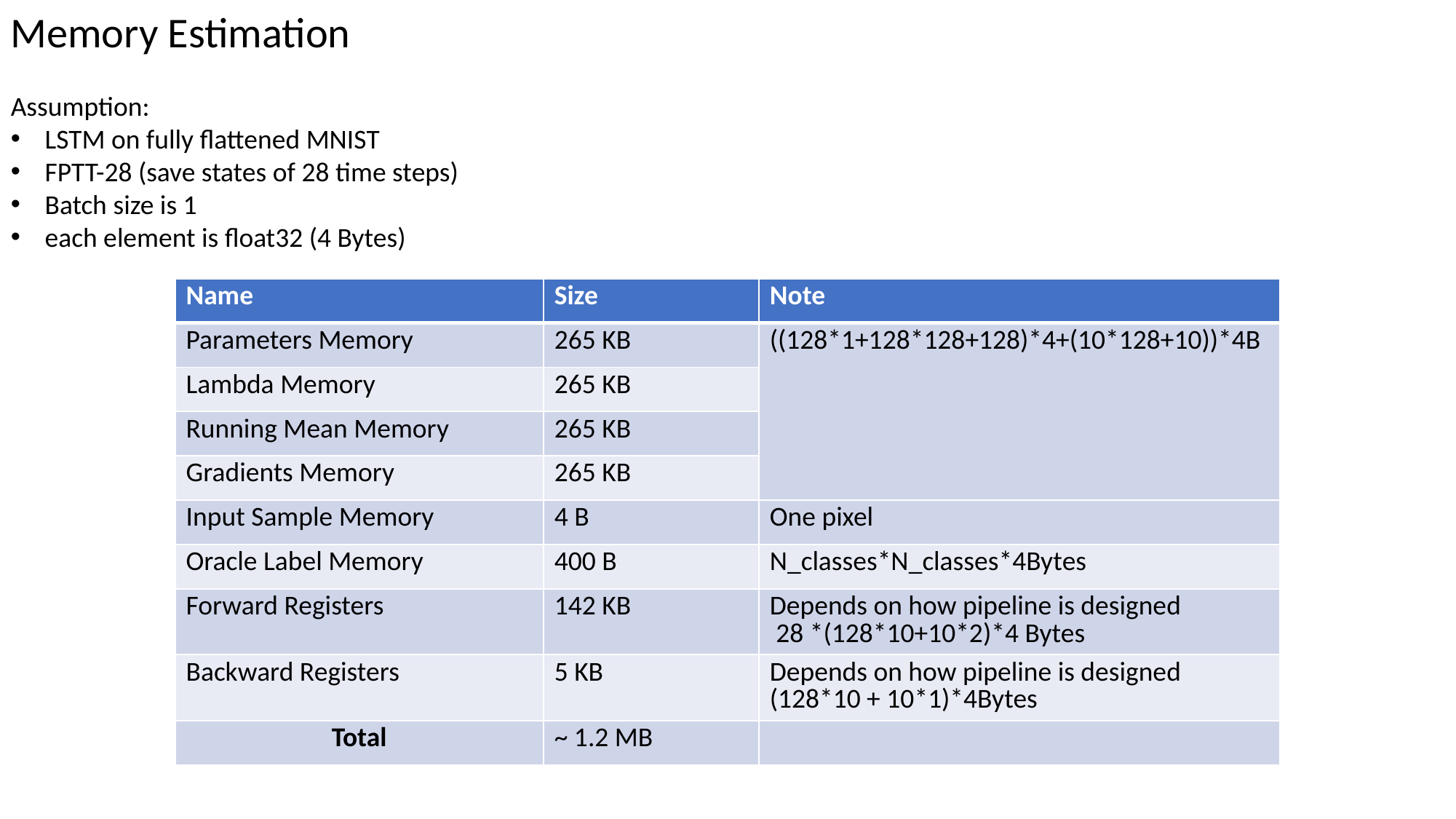

Memory Estimation

Assumption:
LSTM on fully flattened MNIST
FPTT-28 (save states of 28 time steps)
Batch size is 1
each element is float32 (4 Bytes)
| Name | Size | Note |
| --- | --- | --- |
| Parameters Memory | 265 KB | ((128\*1+128\*128+128)\*4+(10\*128+10))\*4B |
| Lambda Memory | 265 KB |  |
| Running Mean Memory | 265 KB |  |
| Gradients Memory | 265 KB |  |
| Input Sample Memory | 4 B | One pixel |
| Oracle Label Memory | 400 B | N\_classes\*N\_classes\*4Bytes |
| Forward Registers | 142 KB | Depends on how pipeline is designed 28 \*(128\*10+10\*2)\*4 Bytes |
| Backward Registers | 5 KB | Depends on how pipeline is designed (128\*10 + 10\*1)\*4Bytes |
| Total | ~ 1.2 MB |  |